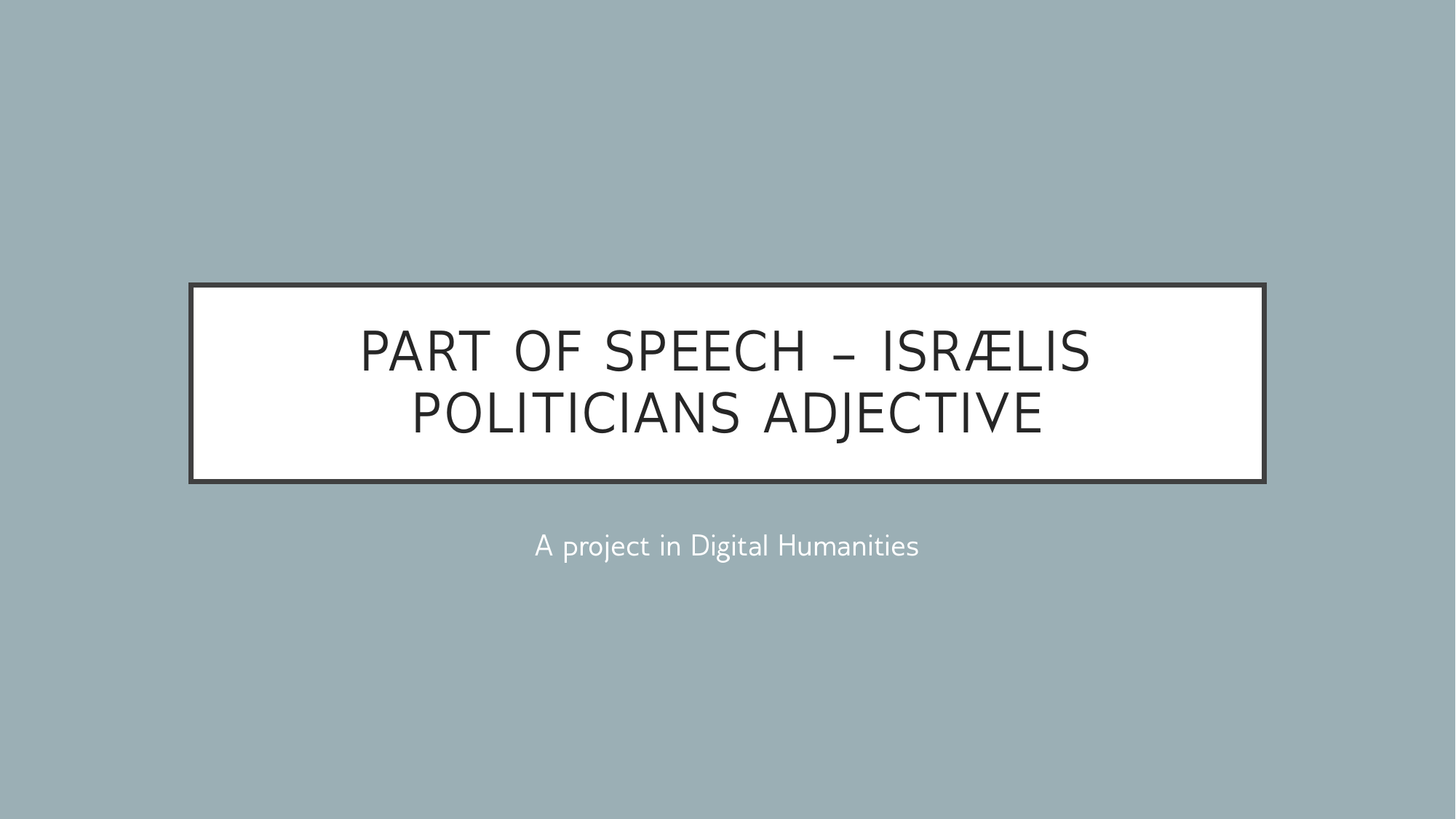

# Part of speech – Israelis politicians adjective
A project in Digital Humanities